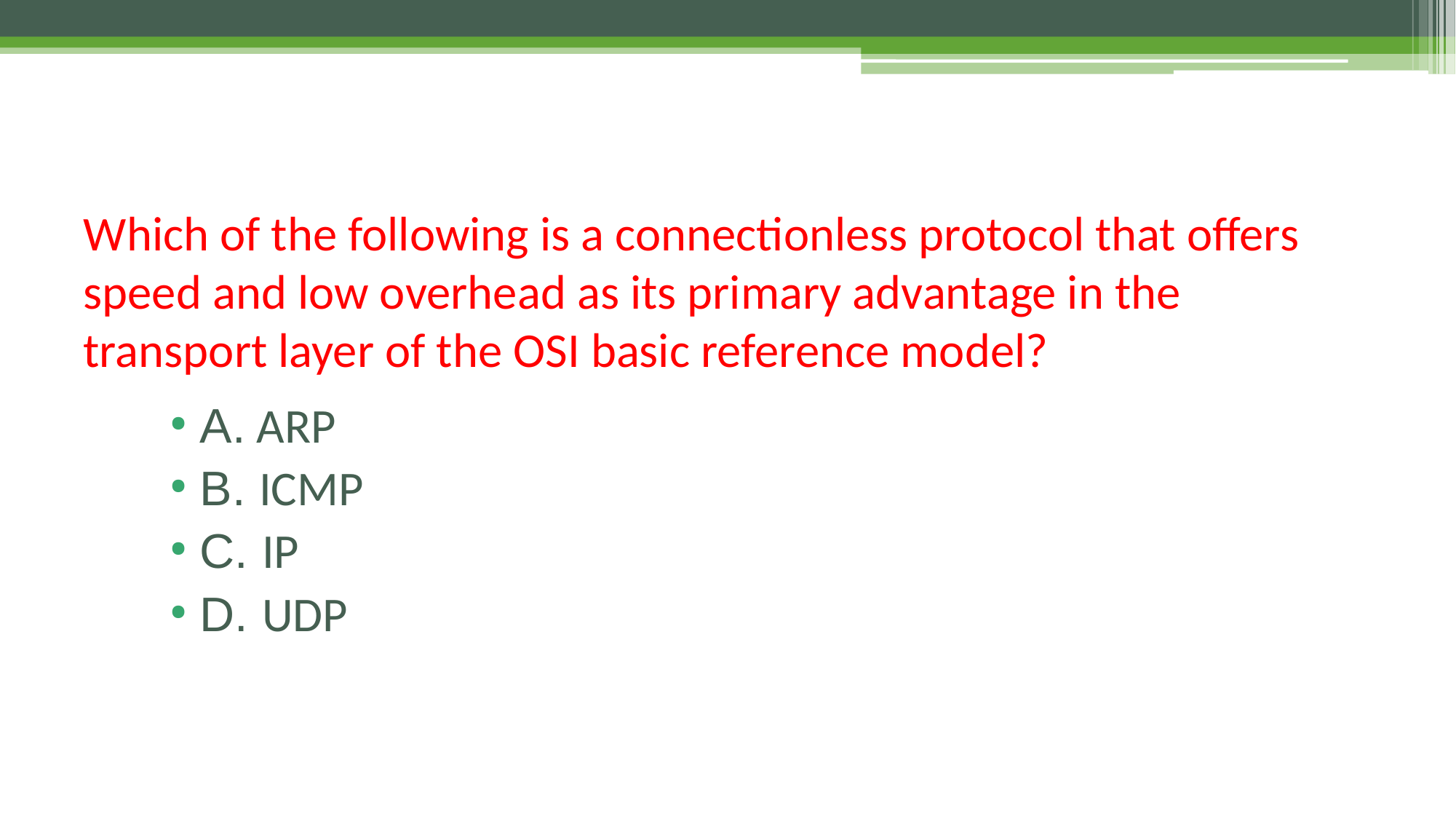

# Which of the following is a connectionless protocol that offers speed and low overhead as its primary advantage in the transport layer of the OSI basic reference model?
A. ARP
B. ICMP
C. IP
D. UDP